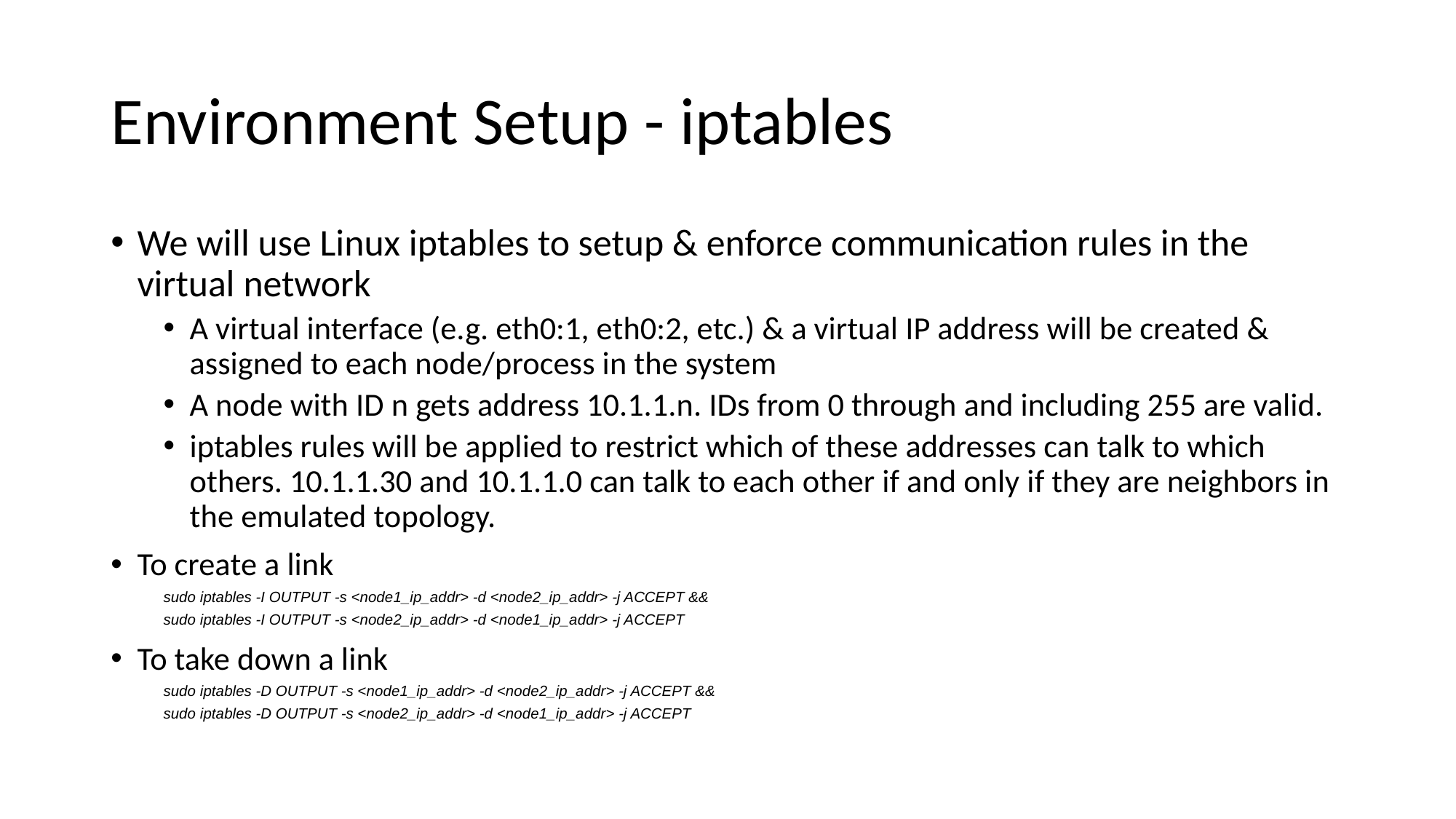

# Environment Setup - iptables
We will use Linux iptables to setup & enforce communication rules in the virtual network
A virtual interface (e.g. eth0:1, eth0:2, etc.) & a virtual IP address will be created & assigned to each node/process in the system
A node with ID n gets address 10.1.1.n. IDs from 0 through and including 255 are valid.
iptables rules will be applied to restrict which of these addresses can talk to which others. 10.1.1.30 and 10.1.1.0 can talk to each other if and only if they are neighbors in the emulated topology.
To create a link
sudo iptables -I OUTPUT -s <node1_ip_addr> -d <node2_ip_addr> -j ACCEPT &&
sudo iptables -I OUTPUT -s <node2_ip_addr> -d <node1_ip_addr> -j ACCEPT
To take down a link
sudo iptables -D OUTPUT -s <node1_ip_addr> -d <node2_ip_addr> -j ACCEPT &&
sudo iptables -D OUTPUT -s <node2_ip_addr> -d <node1_ip_addr> -j ACCEPT